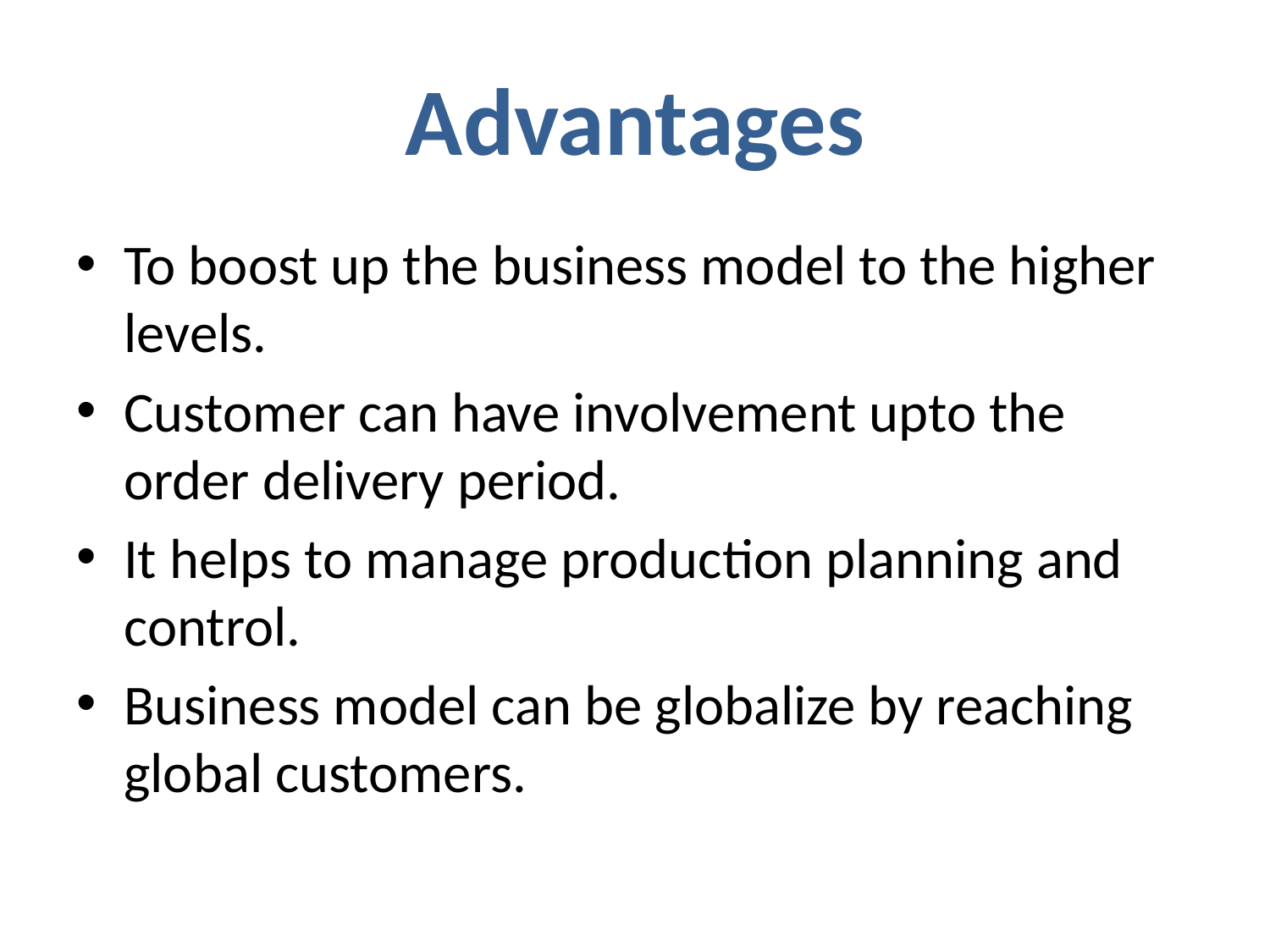

# Advantages
To boost up the business model to the higher levels.
Customer can have involvement upto the order delivery period.
It helps to manage production planning and control.
Business model can be globalize by reaching global customers.